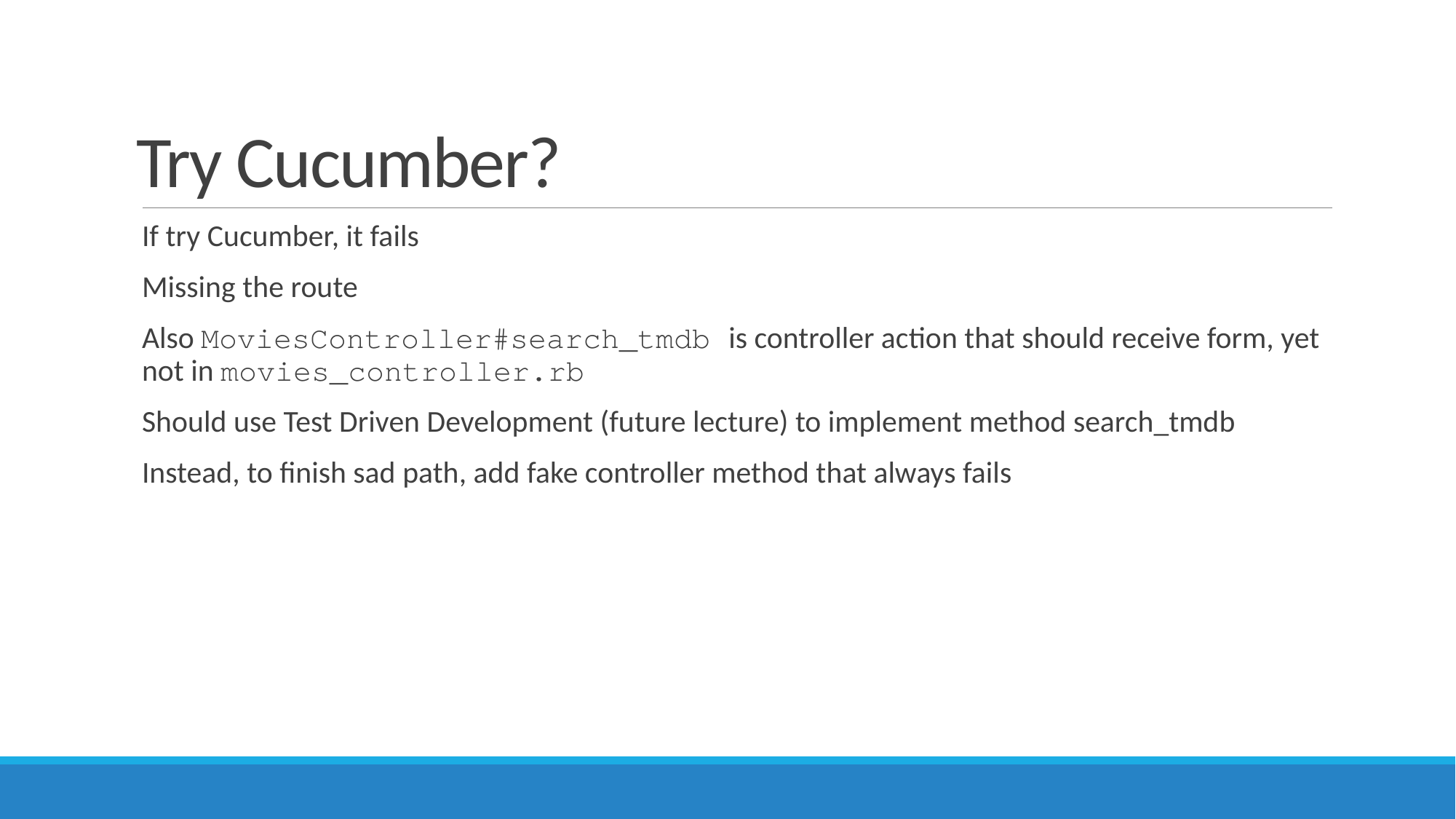

# Try Cucumber?
If try Cucumber, it fails
Missing the route
Also MoviesController#search_tmdb is controller action that should receive form, yet not in movies_controller.rb
Should use Test Driven Development (future lecture) to implement method search_tmdb
Instead, to finish sad path, add fake controller method that always fails